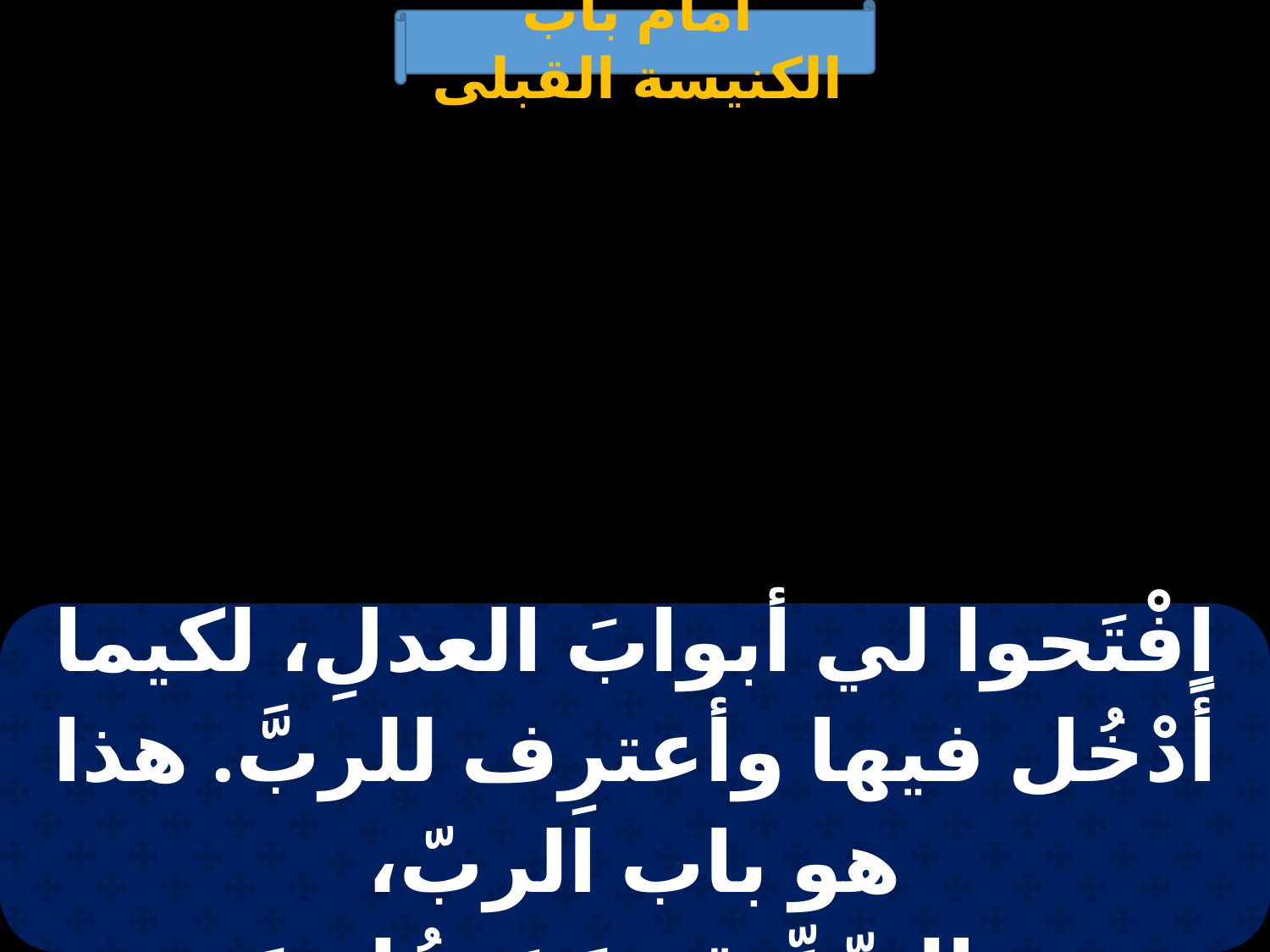

أمام باب الكنيسة القبلى
| اِفْتَحوا لي أبوابَ العدلِ، لكيما أَدْخُل فيها وأعترِف للربَّ. هذا هو باب الربّ، والصِّدِّيقونَ يَدخُلونَ فيه. هللويا. |
| --- |